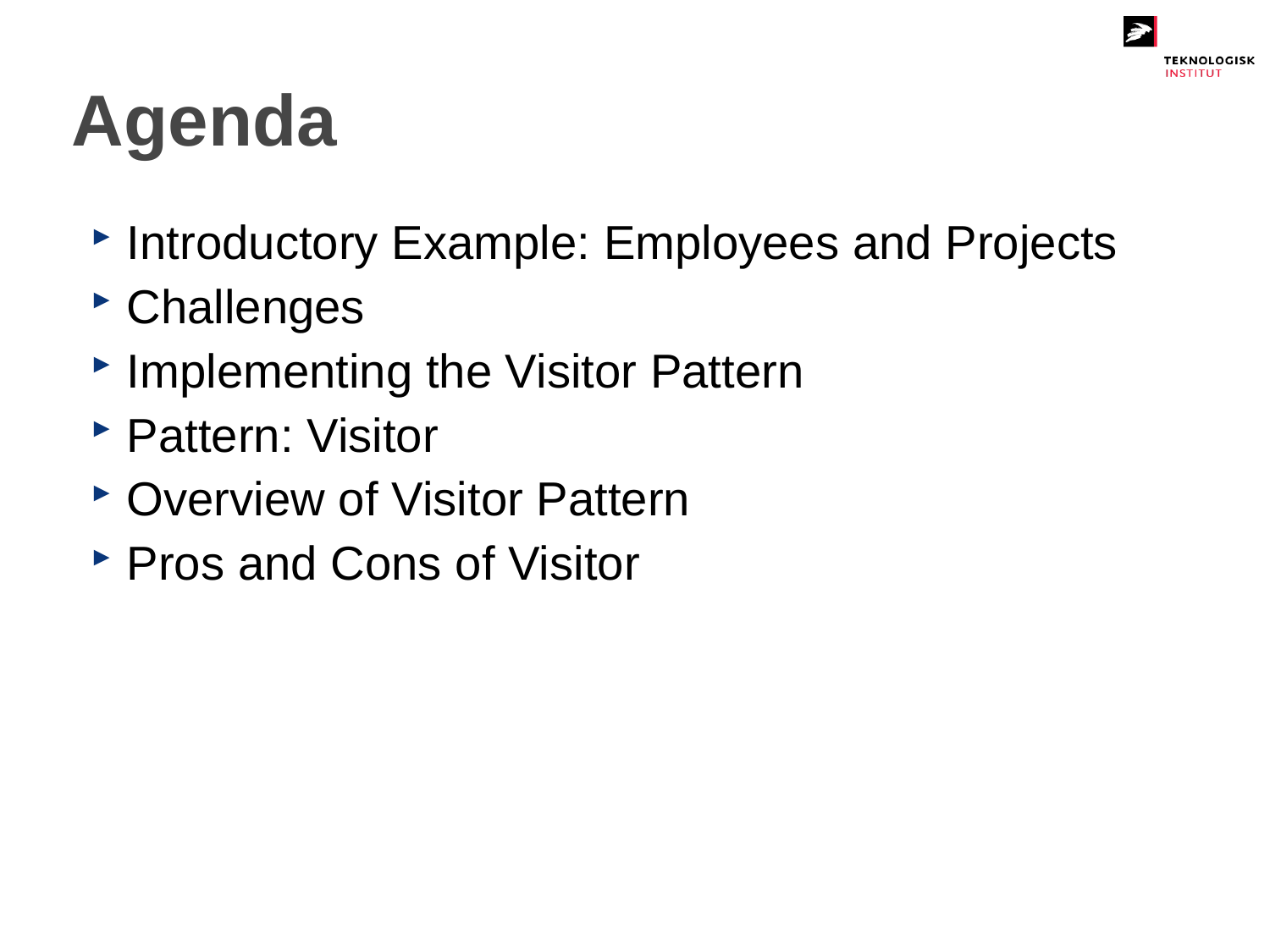

# Agenda
Introductory Example: Employees and Projects
Challenges
Implementing the Visitor Pattern
Pattern: Visitor
Overview of Visitor Pattern
Pros and Cons of Visitor